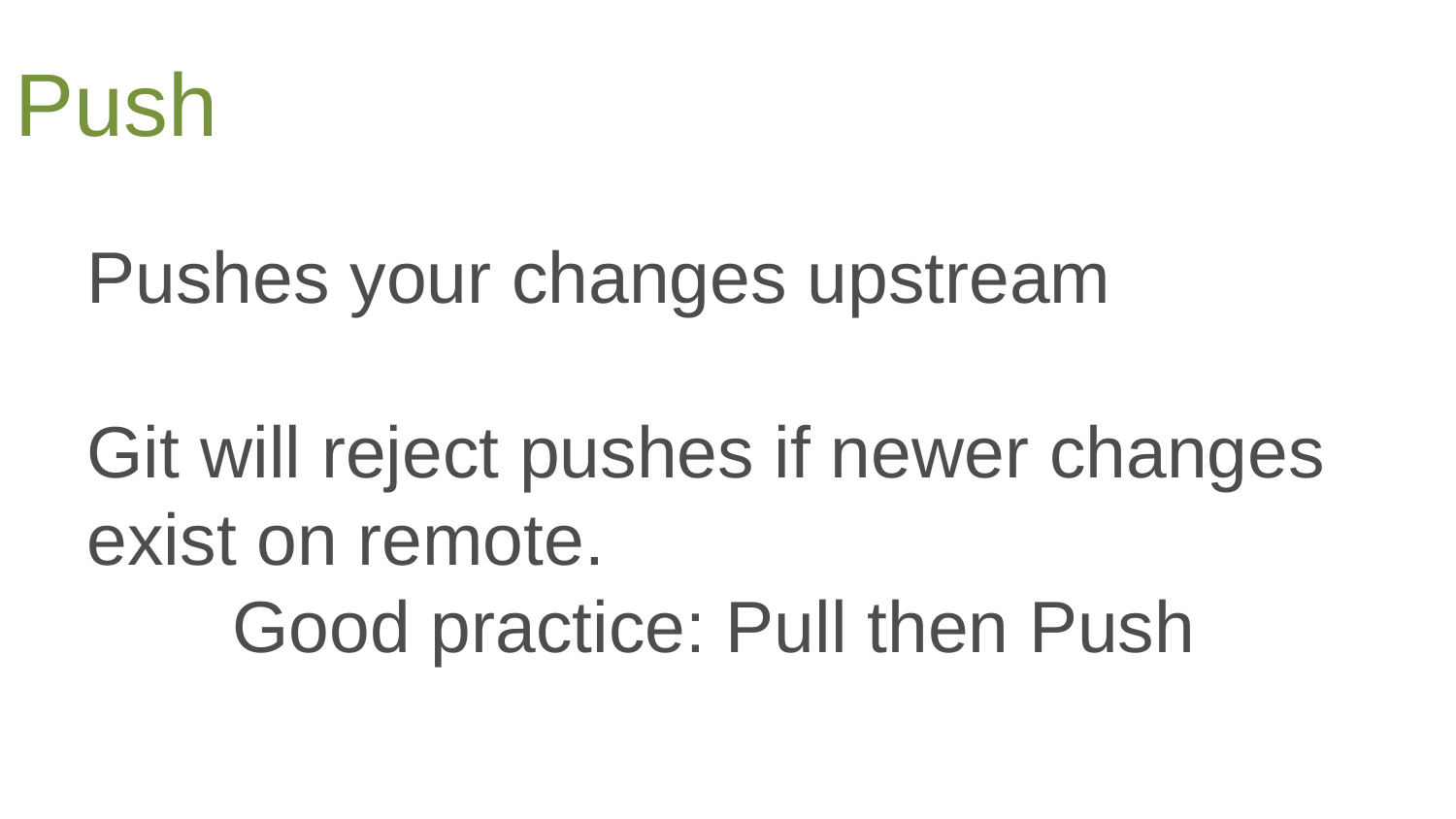

Push
Pushes your changes upstream

Git will reject pushes if newer changes exist on remote.
	Good practice: Pull then Push